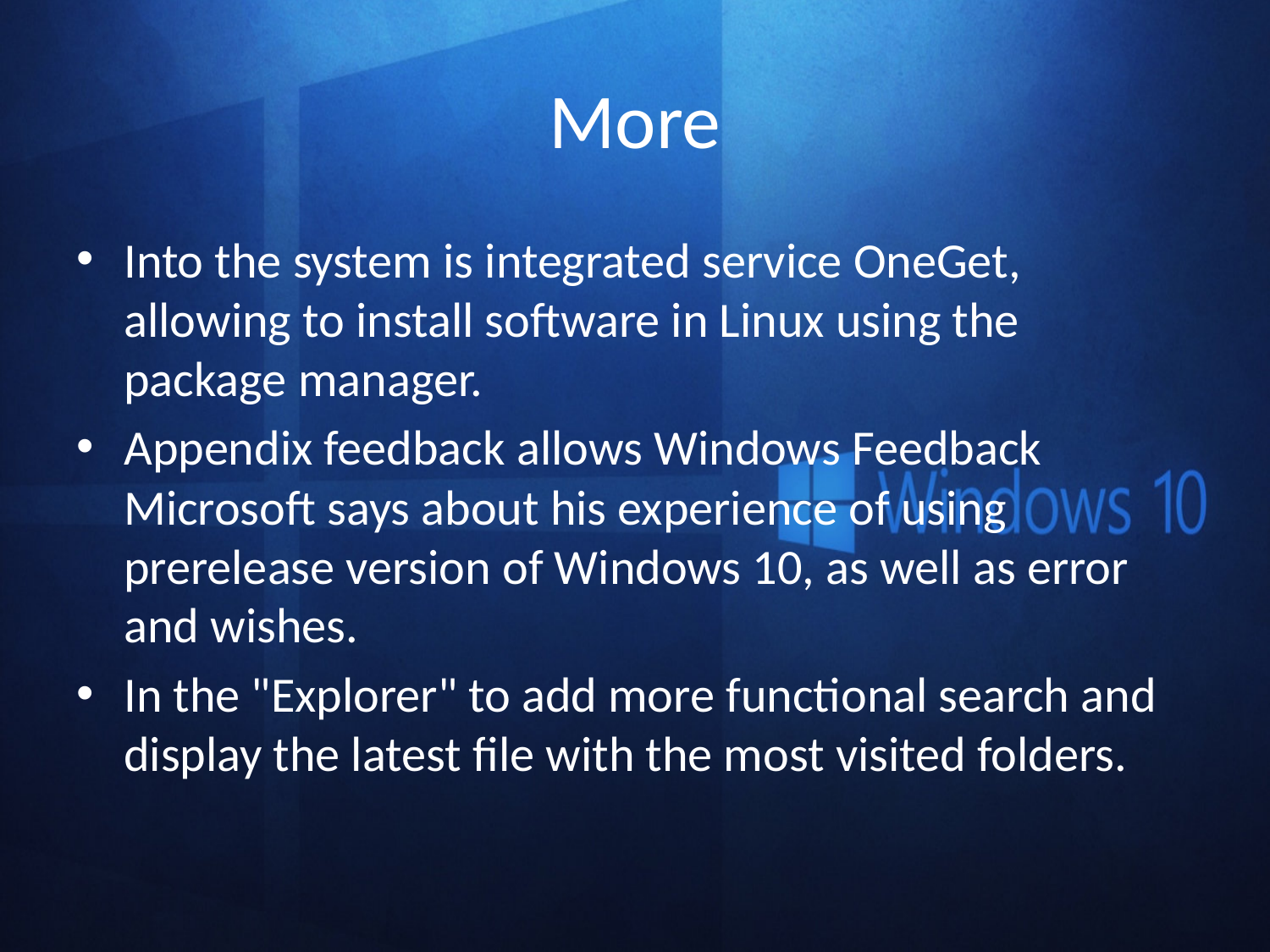

# More
Into the system is integrated service OneGet, allowing to install software in Linux using the package manager.
Appendix feedback allows Windows Feedback Microsoft says about his experience of using prerelease version of Windows 10, as well as error and wishes.
In the "Explorer" to add more functional search and display the latest file with the most visited folders.